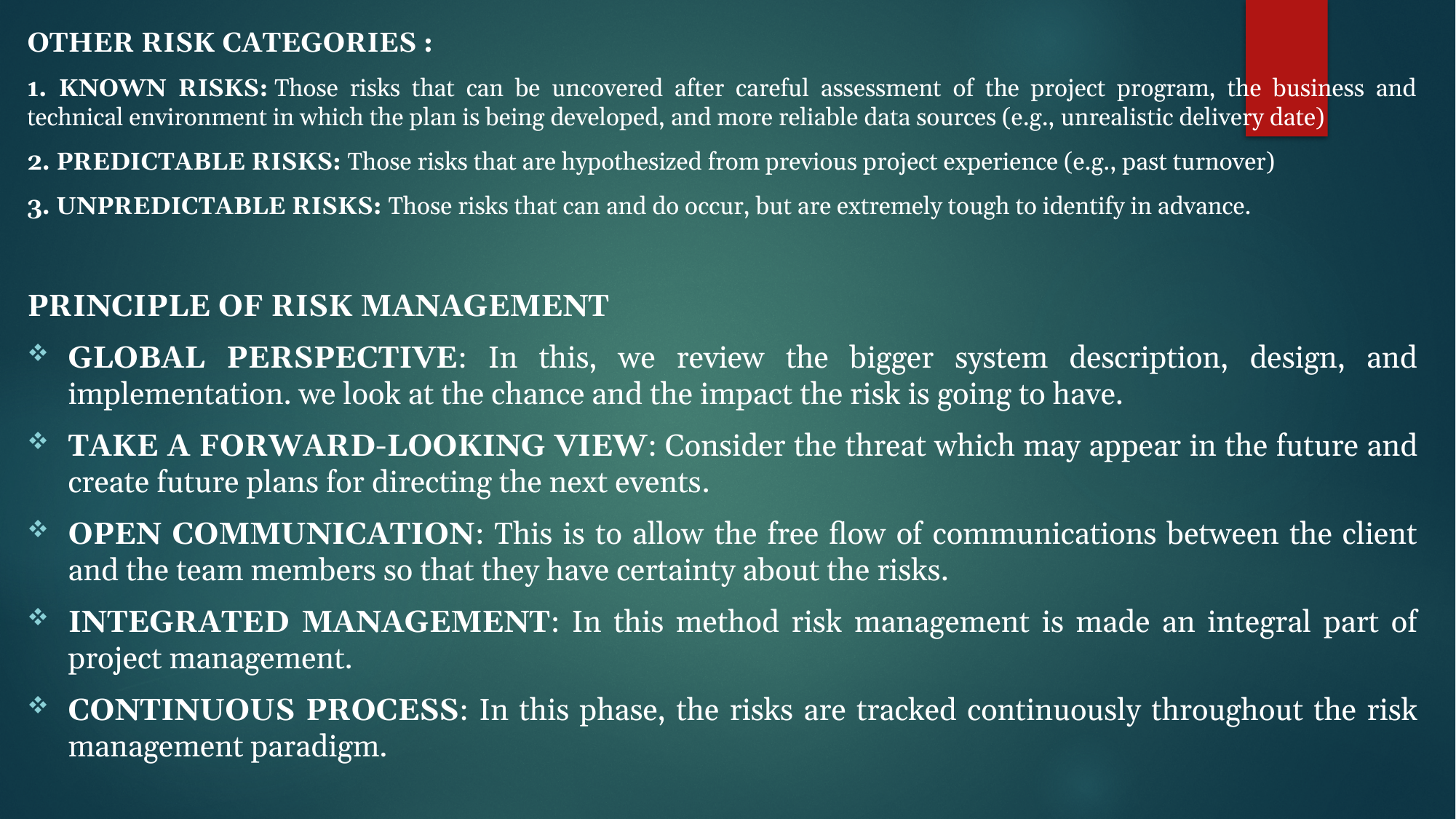

Other risk categories :
1. Known risks: Those risks that can be uncovered after careful assessment of the project program, the business and technical environment in which the plan is being developed, and more reliable data sources (e.g., unrealistic delivery date)
2. Predictable risks: Those risks that are hypothesized from previous project experience (e.g., past turnover)
3. Unpredictable risks: Those risks that can and do occur, but are extremely tough to identify in advance.

Principle of Risk Management
Global Perspective: In this, we review the bigger system description, design, and implementation. we look at the chance and the impact the risk is going to have.
Take a forward-looking view: Consider the threat which may appear in the future and create future plans for directing the next events.
Open Communication: This is to allow the free flow of communications between the client and the team members so that they have certainty about the risks.
Integrated management: In this method risk management is made an integral part of project management.
Continuous process: In this phase, the risks are tracked continuously throughout the risk management paradigm.